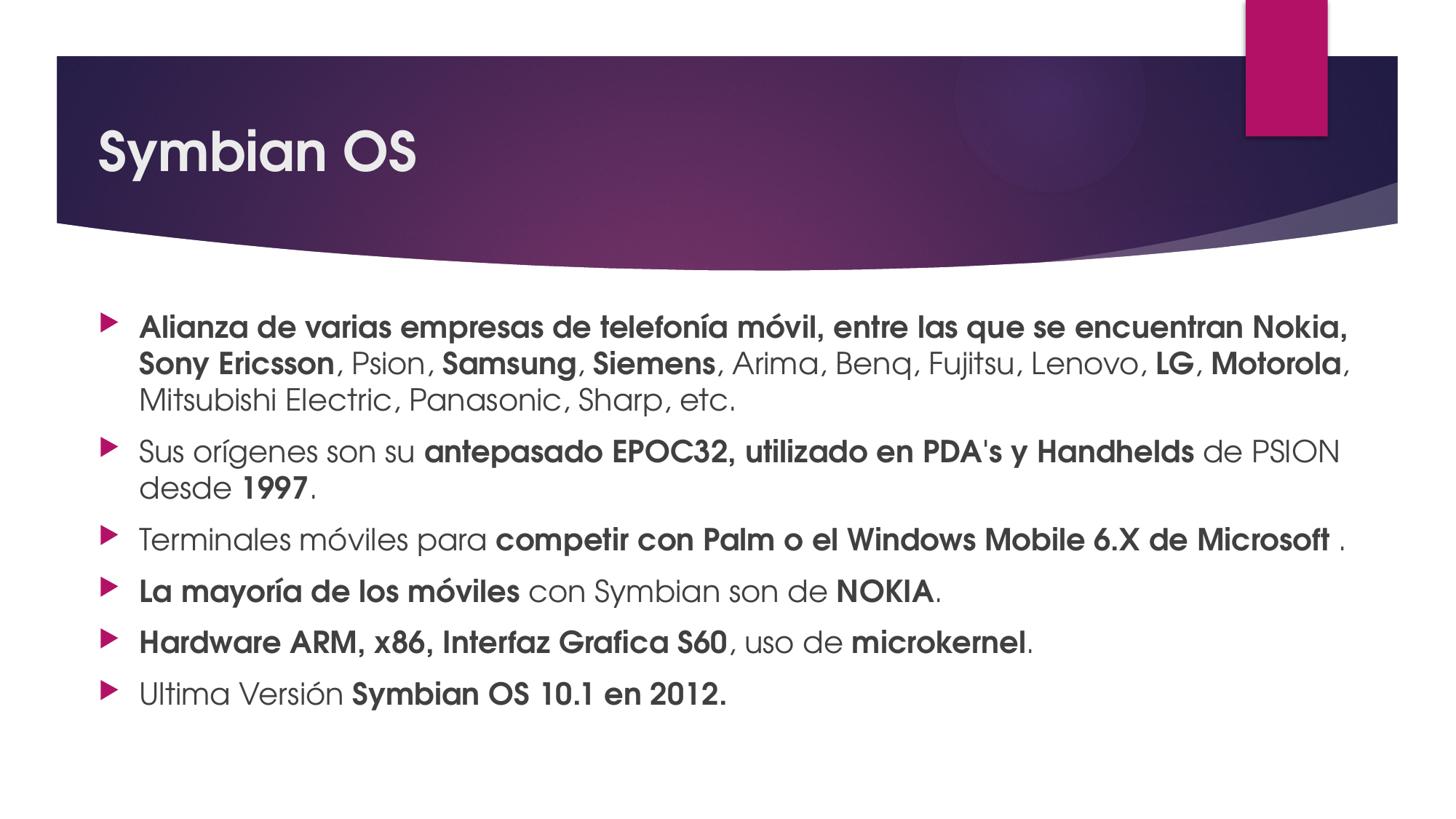

# Symbian OS
Alianza de varias empresas de telefonía móvil, entre las que se encuentran Nokia, Sony Ericsson, Psion, Samsung, Siemens, Arima, Benq, Fujitsu, Lenovo, LG, Motorola, Mitsubishi Electric, Panasonic, Sharp, etc.
Sus orígenes son su antepasado EPOC32, utilizado en PDA's y Handhelds de PSION desde 1997.
Terminales móviles para competir con Palm o el Windows Mobile 6.X de Microsoft .
La mayoría de los móviles con Symbian son de NOKIA.
Hardware ARM, x86, Interfaz Grafica S60, uso de microkernel.
Ultima Versión Symbian OS 10.1 en 2012.